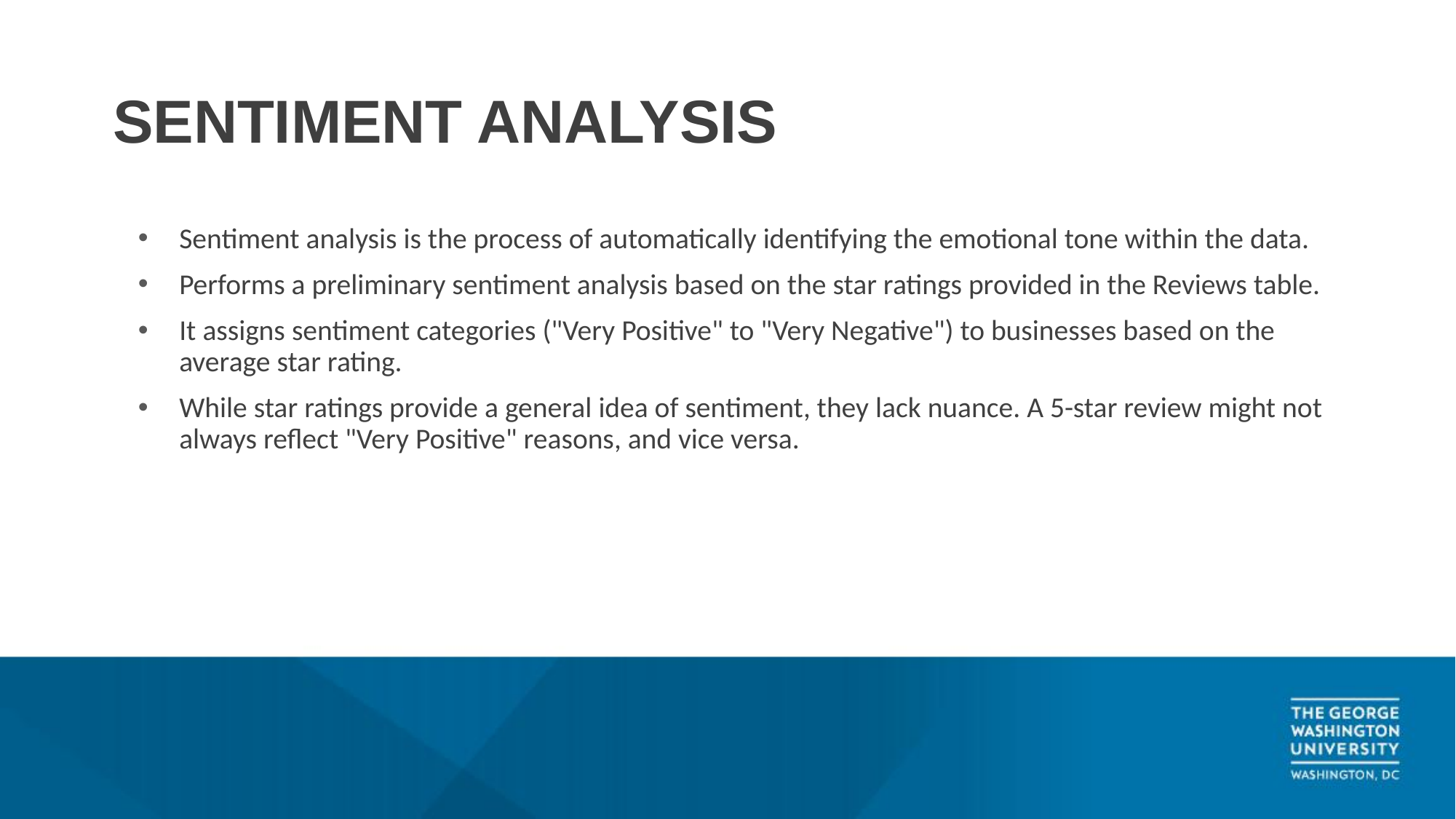

# SENTIMENT ANALYSIS
Sentiment analysis is the process of automatically identifying the emotional tone within the data.
Performs a preliminary sentiment analysis based on the star ratings provided in the Reviews table.
It assigns sentiment categories ("Very Positive" to "Very Negative") to businesses based on the average star rating.
While star ratings provide a general idea of sentiment, they lack nuance. A 5-star review might not always reflect "Very Positive" reasons, and vice versa.